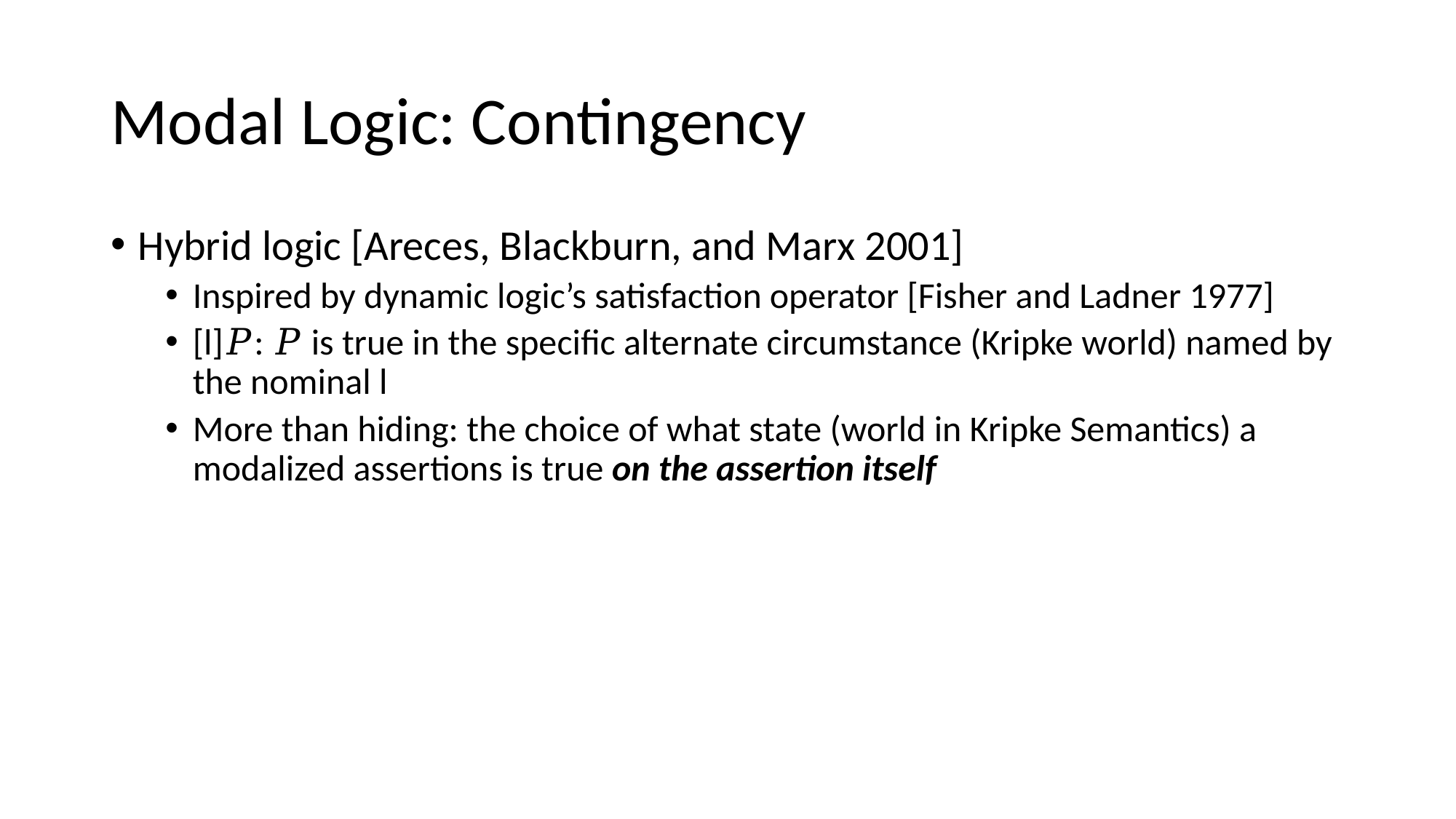

# Modal Logic: Contingency
Hybrid logic [Areces, Blackburn, and Marx 2001]
Inspired by dynamic logic’s satisfaction operator [Fisher and Ladner 1977]
[l]𝑃: 𝑃 is true in the specific alternate circumstance (Kripke world) named by the nominal l
More than hiding: the choice of what state (world in Kripke Semantics) a modalized assertions is true on the assertion itself